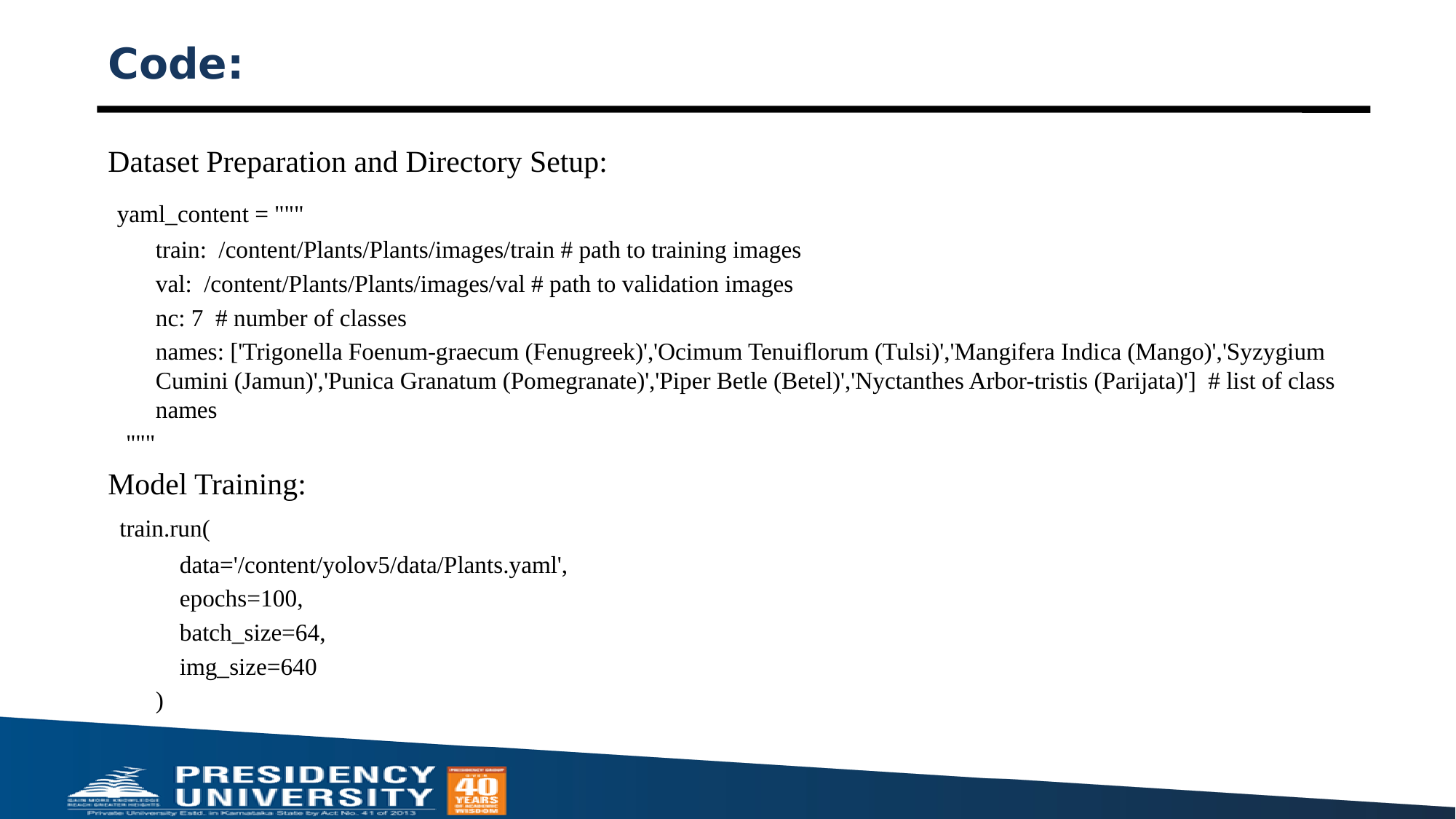

# Code:
Dataset Preparation and Directory Setup:
 yaml_content = """
train:  /content/Plants/Plants/images/train # path to training images
val:  /content/Plants/Plants/images/val # path to validation images
nc: 7  # number of classes
names: ['Trigonella Foenum-graecum (Fenugreek)','Ocimum Tenuiflorum (Tulsi)','Mangifera Indica (Mango)','Syzygium Cumini (Jamun)','Punica Granatum (Pomegranate)','Piper Betle (Betel)','Nyctanthes Arbor-tristis (Parijata)']  # list of class names
   """
Model Training:
 train.run(
    data='/content/yolov5/data/Plants.yaml',
    epochs=100,
    batch_size=64,
    img_size=640
)